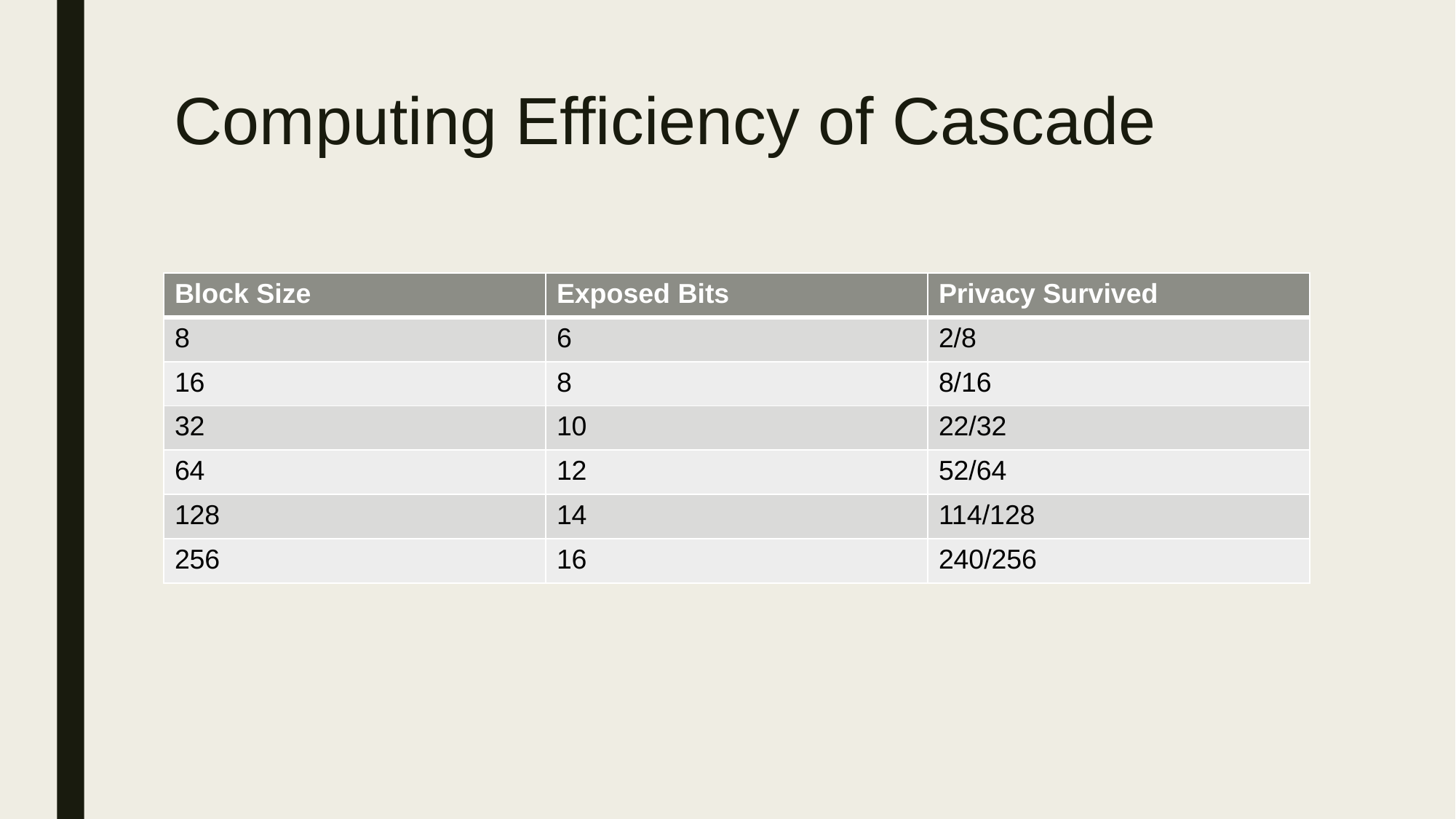

Computing Efficiency of Cascade
| Block Size | Exposed Bits | Privacy Survived |
| --- | --- | --- |
| 8 | 6 | 2/8 |
| 16 | 8 | 8/16 |
| 32 | 10 | 22/32 |
| 64 | 12 | 52/64 |
| 128 | 14 | 114/128 |
| 256 | 16 | 240/256 |